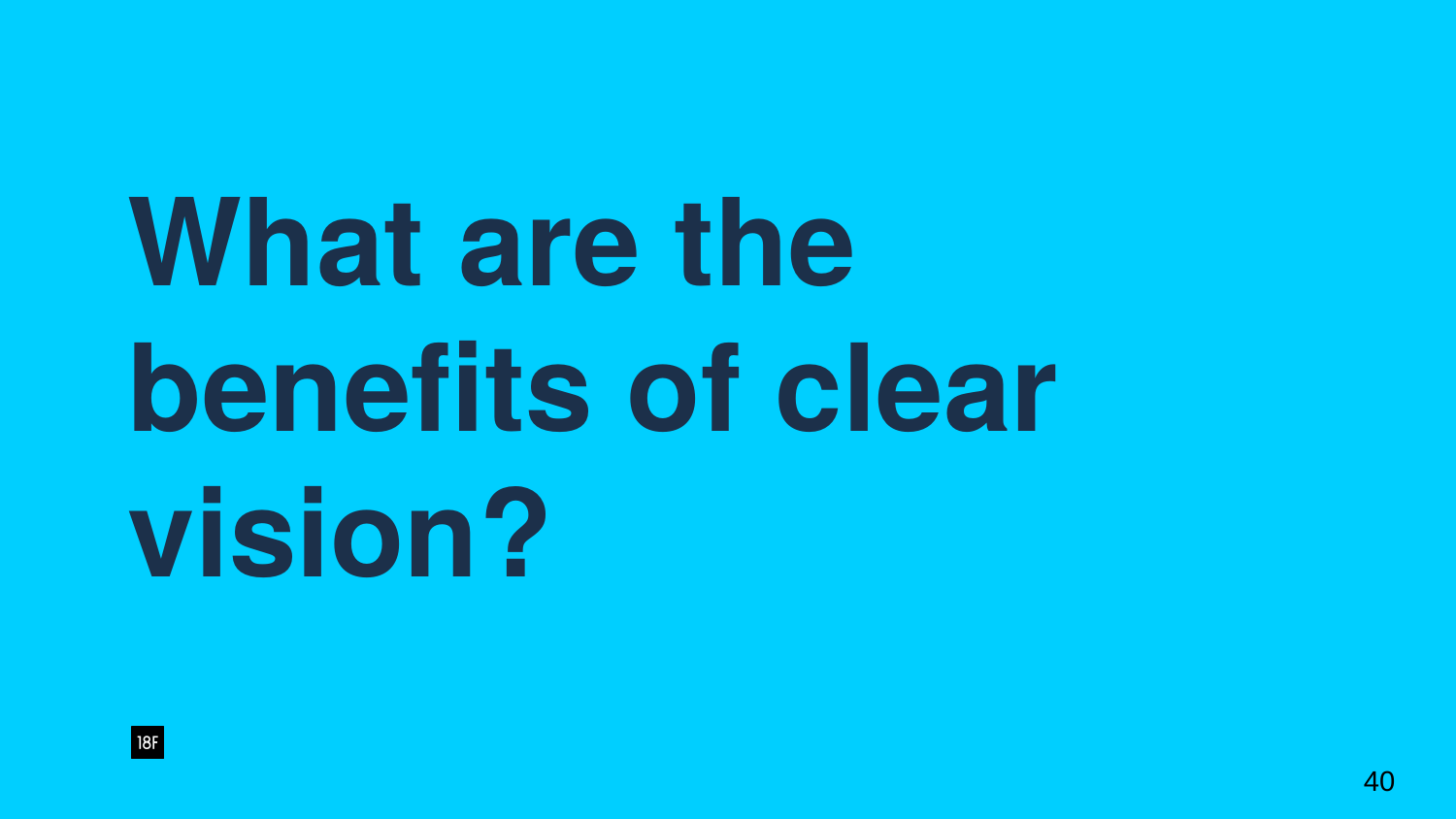

# What are the benefits of clear vision?
40